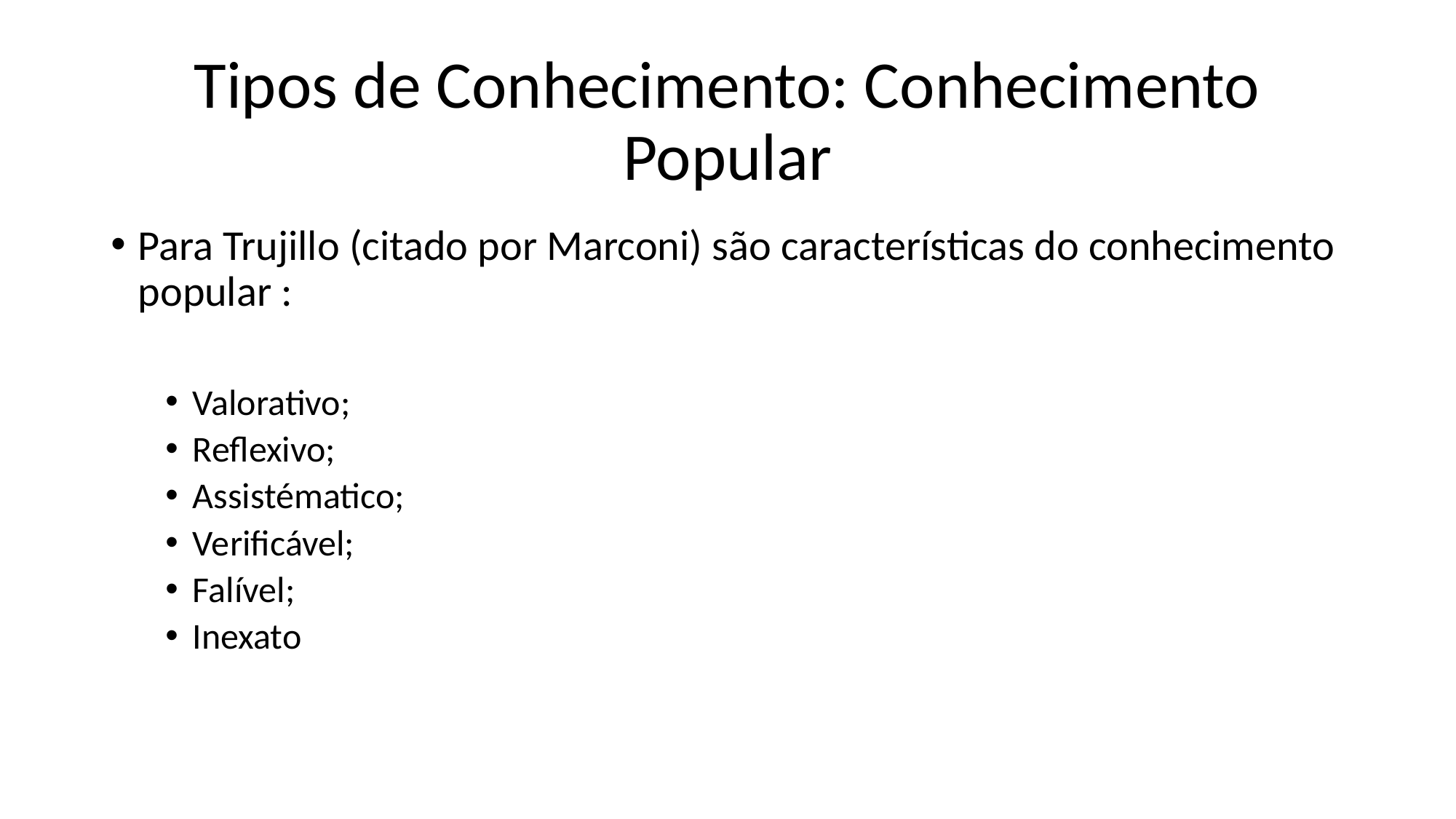

# Tipos de Conhecimento: Conhecimento Popular
Para Trujillo (citado por Marconi) são características do conhecimento popular :

Valorativo;
Reflexivo;
Assistématico;
Verificável;
Falível;
Inexato